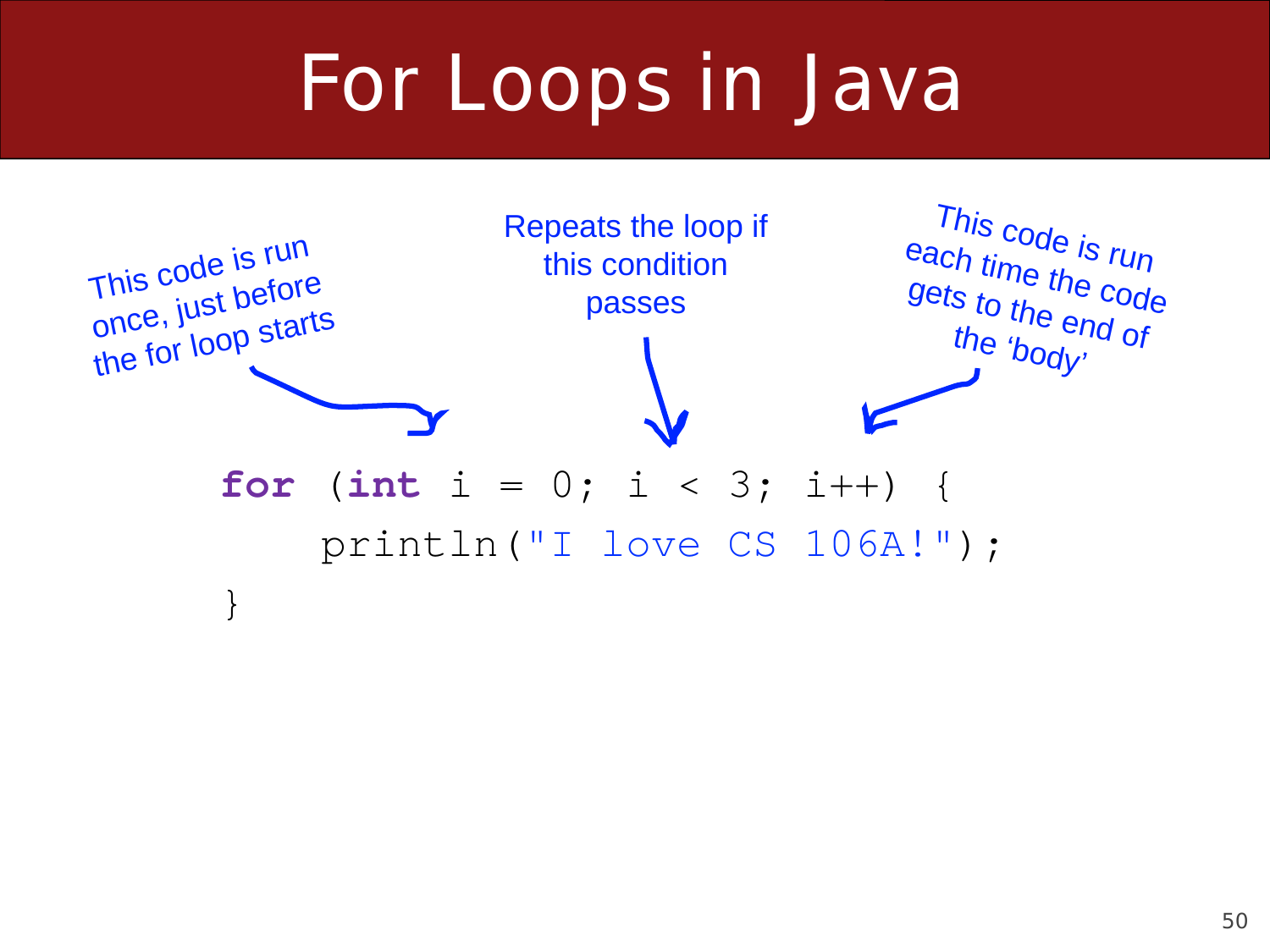

# For Loops in Java
Repeats the loop if this condition passes
This code is run each time the code gets to the end of the ‘body’
This code is run once, just before the for loop starts

for (int i = 0; i < 3; i++) {
    println("I love CS 106A!");
}